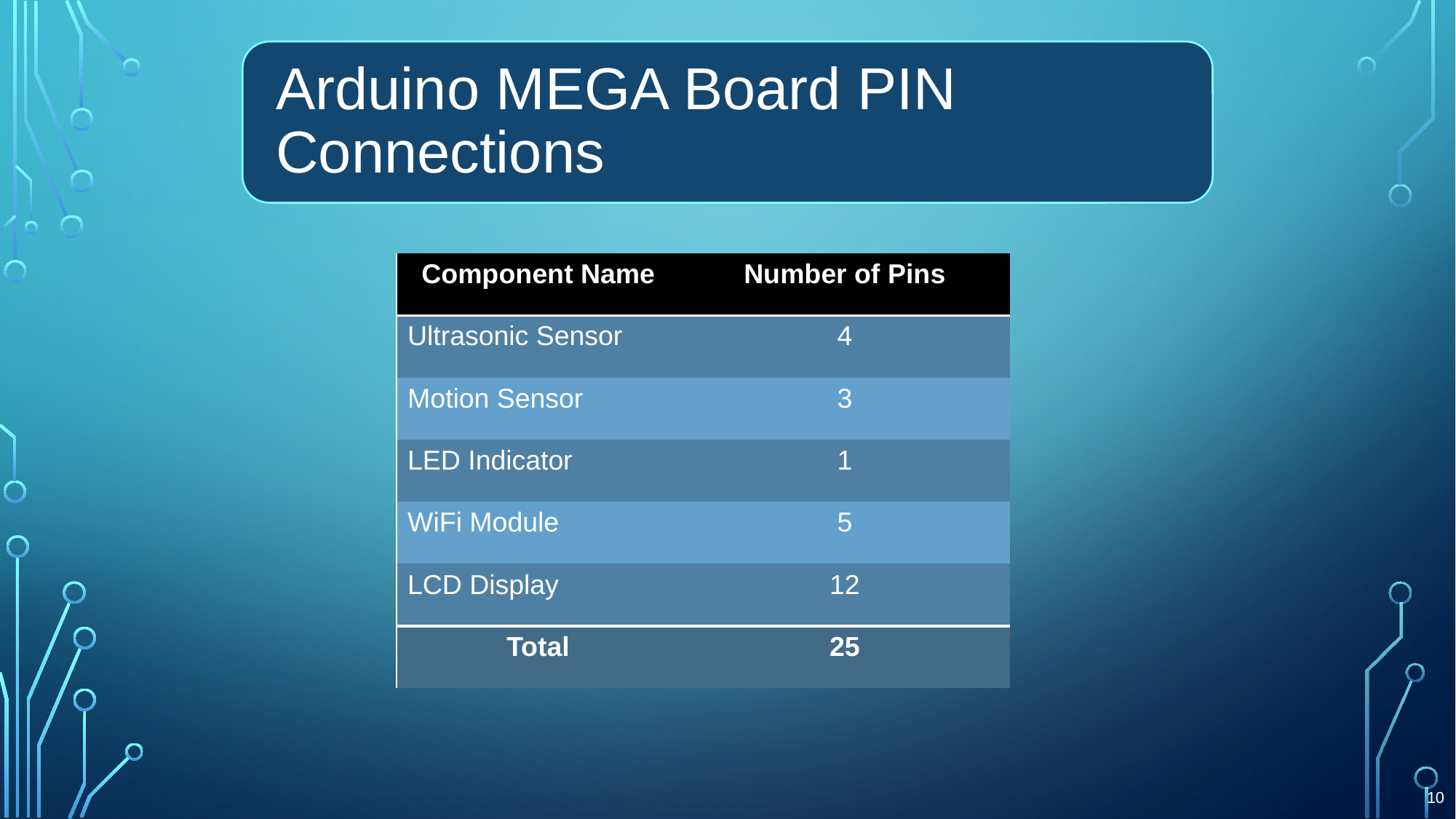

Arduino MEGA Board PIN Connections

| Component Name | Number of Pins |
| --- | --- |
| Ultrasonic Sensor | 4 |
| Motion Sensor | 3 |
| LED Indicator | 1 |
| WiFi Module | 5 |
| LCD Display | 12 |
| Total | 25 |
10